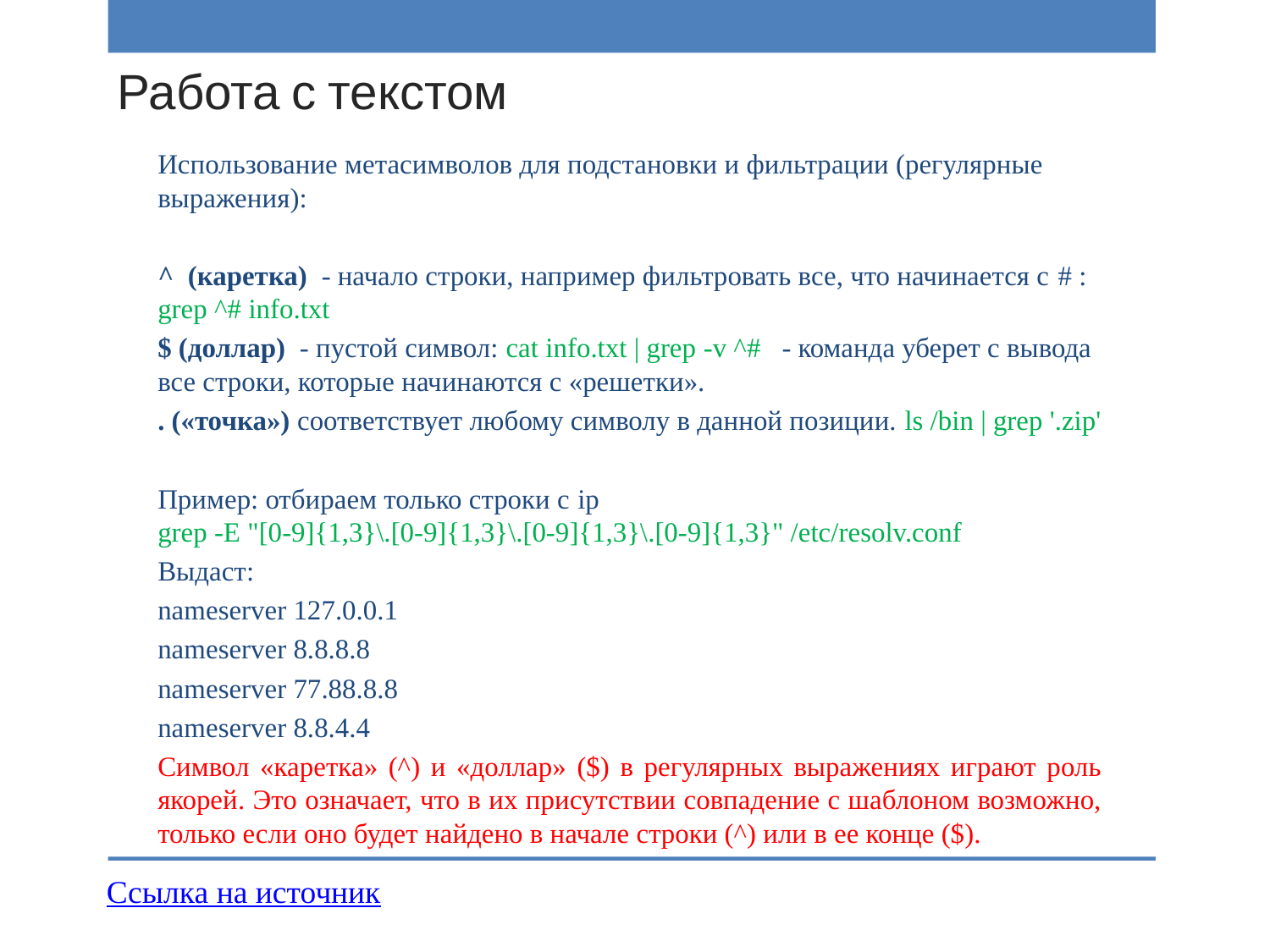

# Работа с текстом
Использование метасимволов для подстановки и фильтрации (регулярные выражения):

^  (каретка)  - начало строки, например фильтровать все, что начинается с # :  grep ^# info.txt
$ (доллар)  - пустой символ: cat info.txt | grep -v ^#   - команда уберет с вывода все строки, которые начинаются с «решетки».
. («точка») соответствует любому символу в данной позиции. ls /bin | grep '.zip'

Пример: отбираем только строки с ip
grep -E "[0-9]{1,3}\.[0-9]{1,3}\.[0-9]{1,3}\.[0-9]{1,3}" /etc/resolv.conf
Выдаст:
nameserver 127.0.0.1
nameserver 8.8.8.8
nameserver 77.88.8.8
nameserver 8.8.4.4
Символ «каретка» (^) и «доллар» ($) в регулярных выражениях играют роль якорей. Это означает, что в их присутствии совпадение с шаблоном возможно, только если оно будет найдено в начале строки (^) или в ее конце ($).

Ссылка на источник